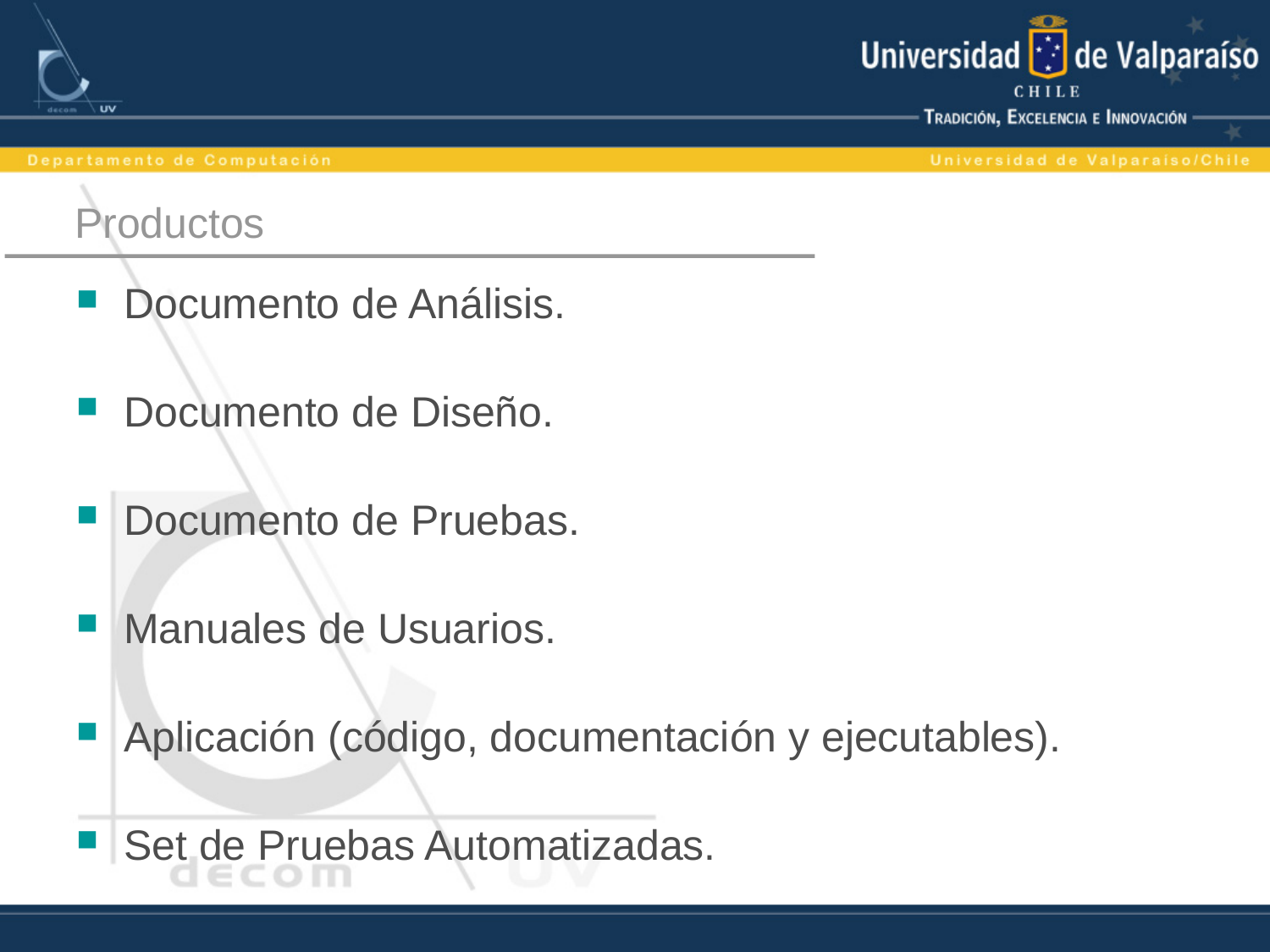

# Productos
Documento de Análisis.

Documento de Diseño.

Documento de Pruebas.

Manuales de Usuarios.

Aplicación (código, documentación y ejecutables).

Set de Pruebas Automatizadas.